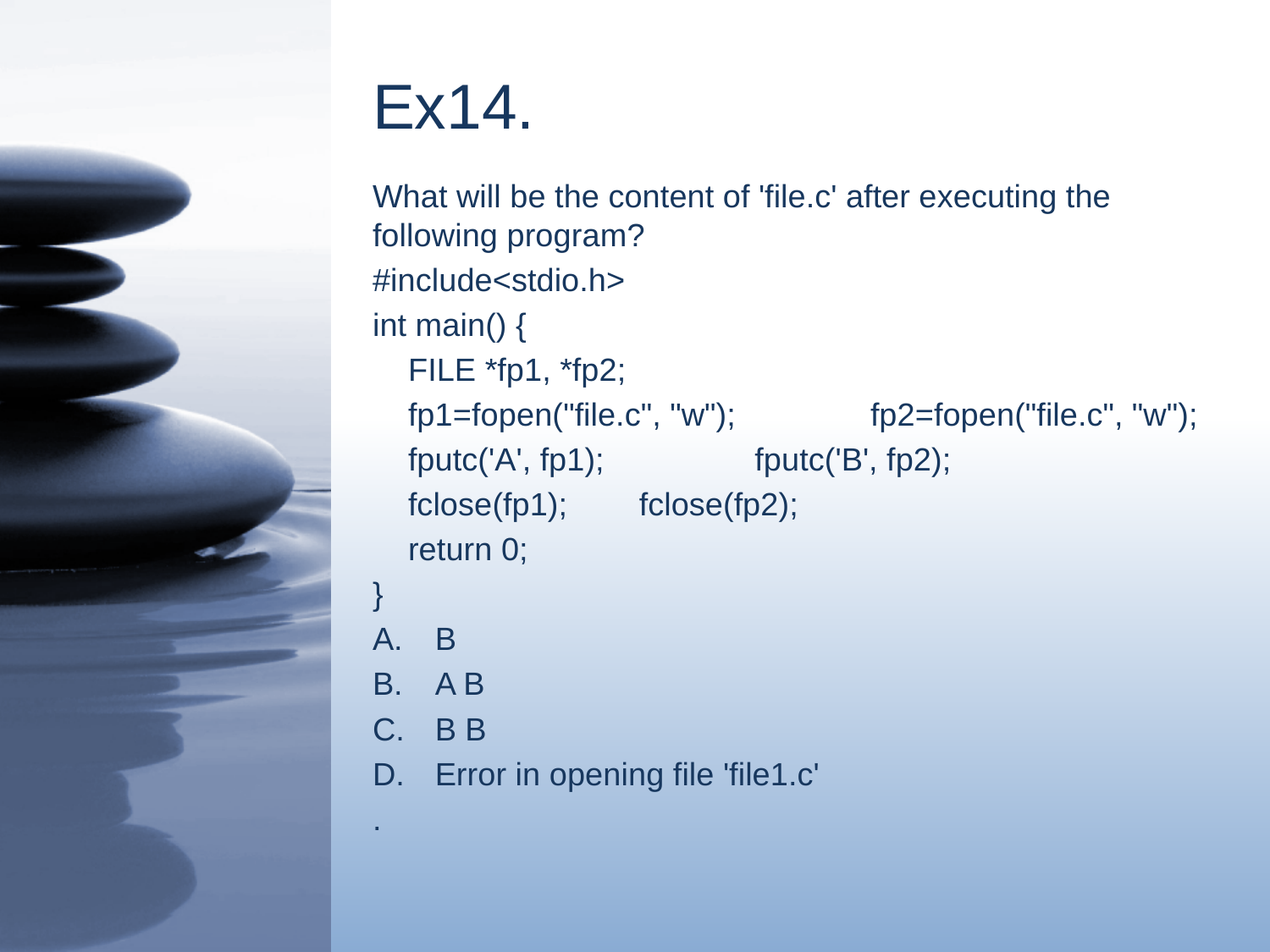

# Ex14.
What will be the content of 'file.c' after executing the following program?
#include<stdio.h>
int main() {
    FILE *fp1, *fp2;
    fp1=fopen("file.c", "w");	    fp2=fopen("file.c", "w");
    fputc('A', fp1);		    fputc('B', fp2);
    fclose(fp1);			    fclose(fp2);
    return 0;
}
B
A B
B B
Error in opening file 'file1.c'
.